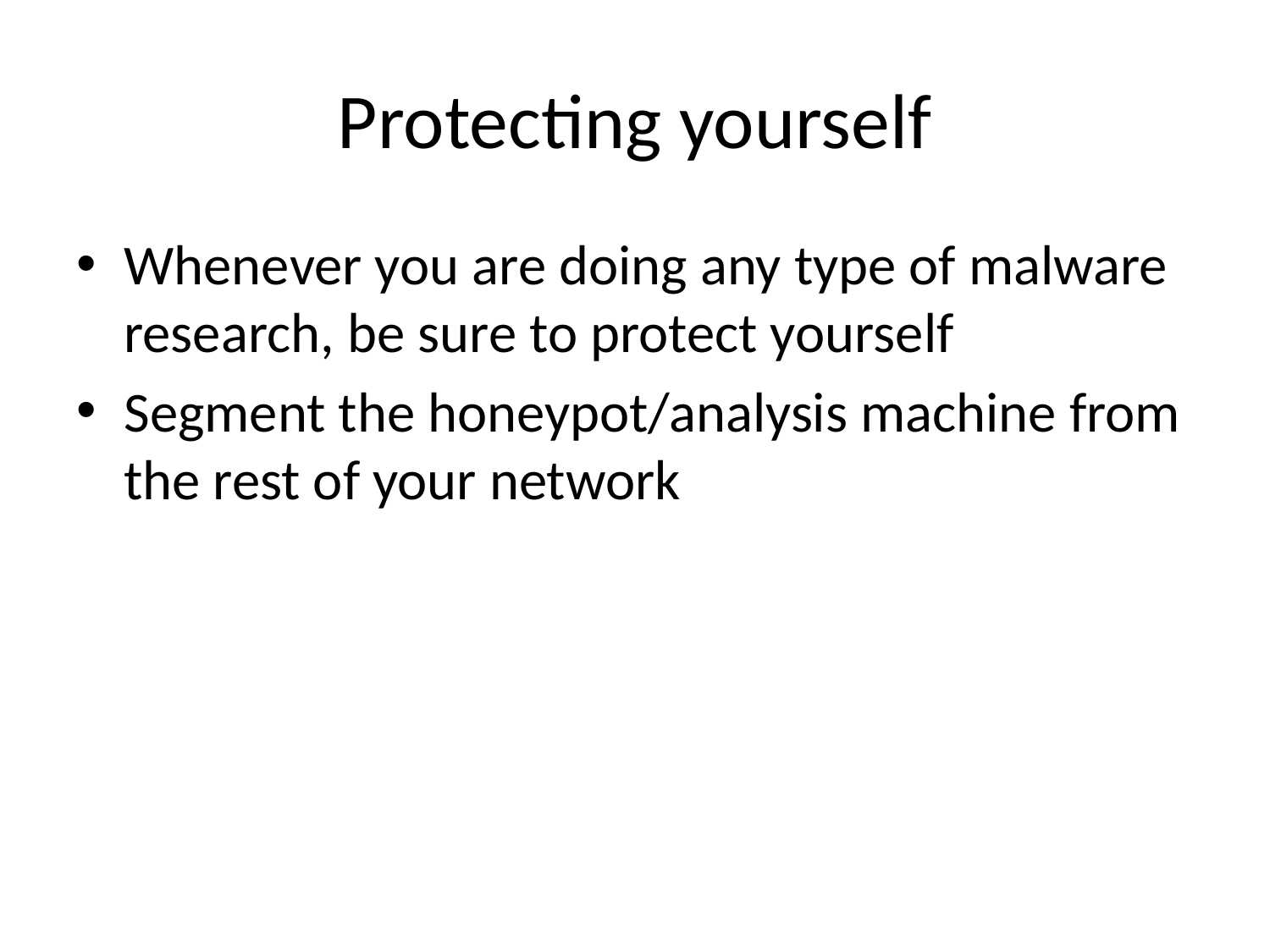

# Protecting yourself
Whenever you are doing any type of malware research, be sure to protect yourself
Segment the honeypot/analysis machine from the rest of your network